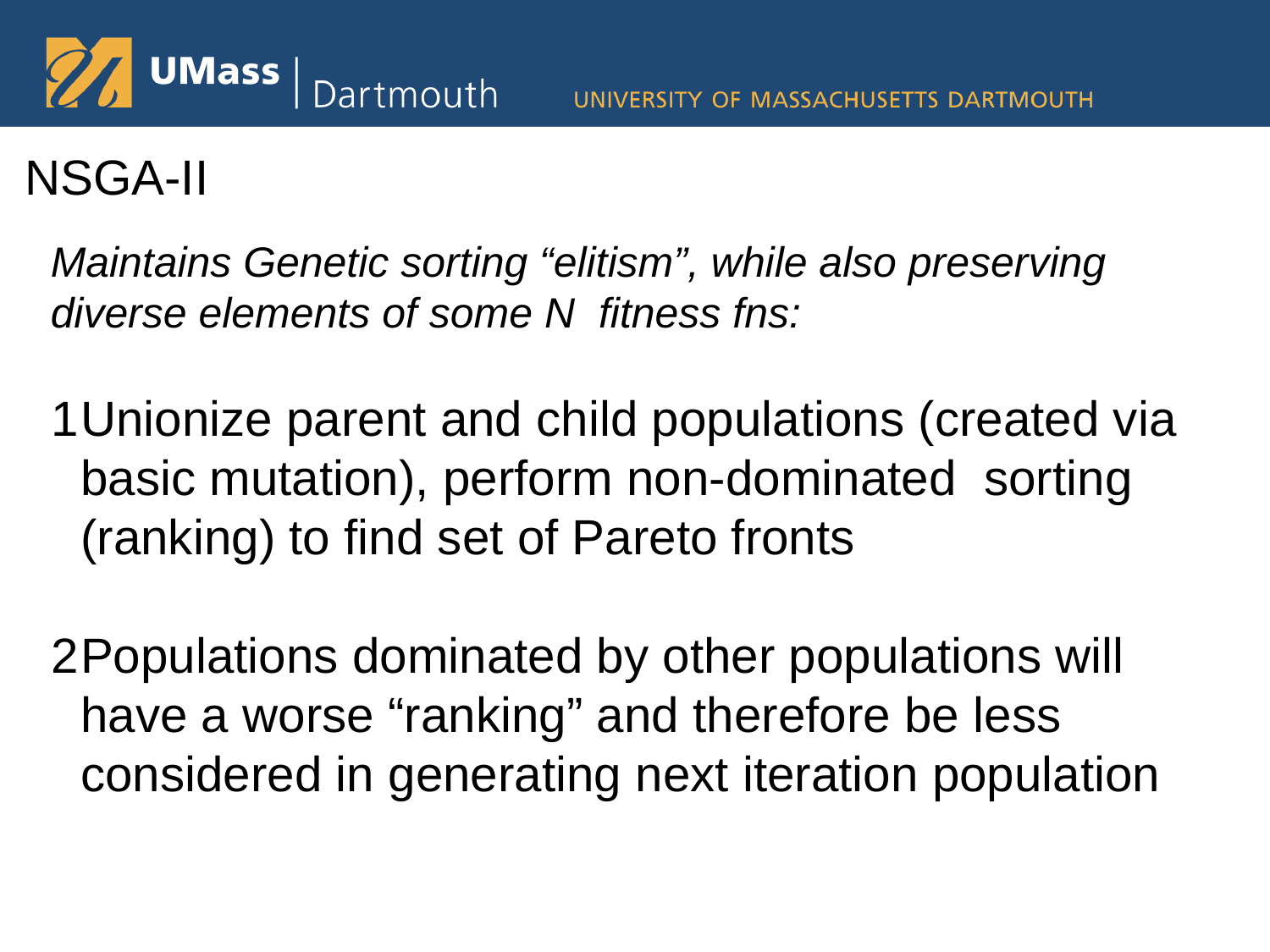

NSGA-II
Maintains Genetic sorting “elitism”, while also preserving diverse elements of some N  fitness fns:

Unionize parent and child populations (created via basic mutation), perform non-dominated  sorting (ranking) to find set of Pareto fronts

Populations dominated by other populations will have a worse “ranking” and therefore be less considered in generating next iteration population